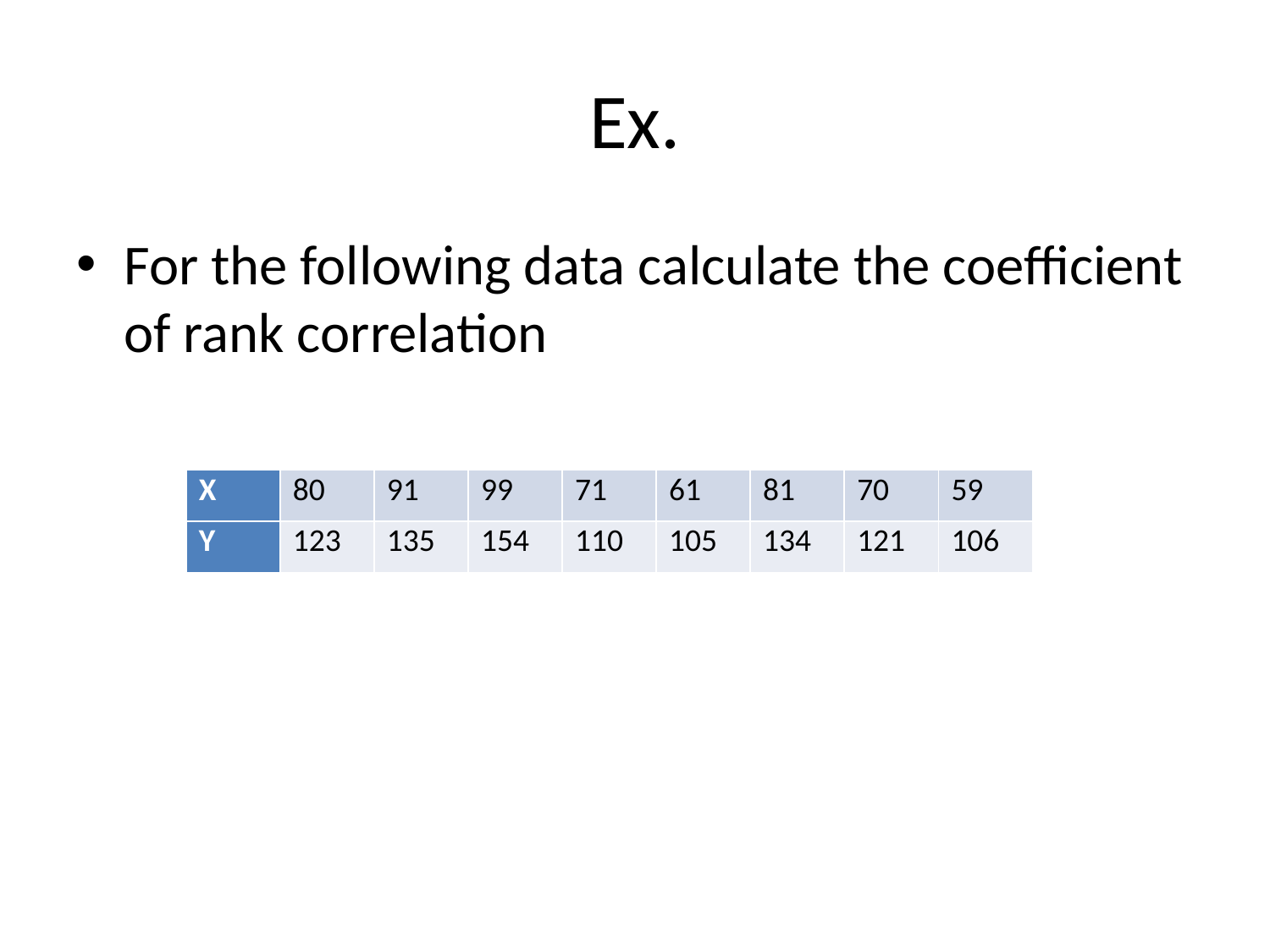

# Ex.
For the following data calculate the coefficient of rank correlation

| X | 80 | 91 | 99 | 71 | 61 | 81 | 70 | 59 |
| --- | --- | --- | --- | --- | --- | --- | --- | --- |
| Y | 123 | 135 | 154 | 110 | 105 | 134 | 121 | 106 |